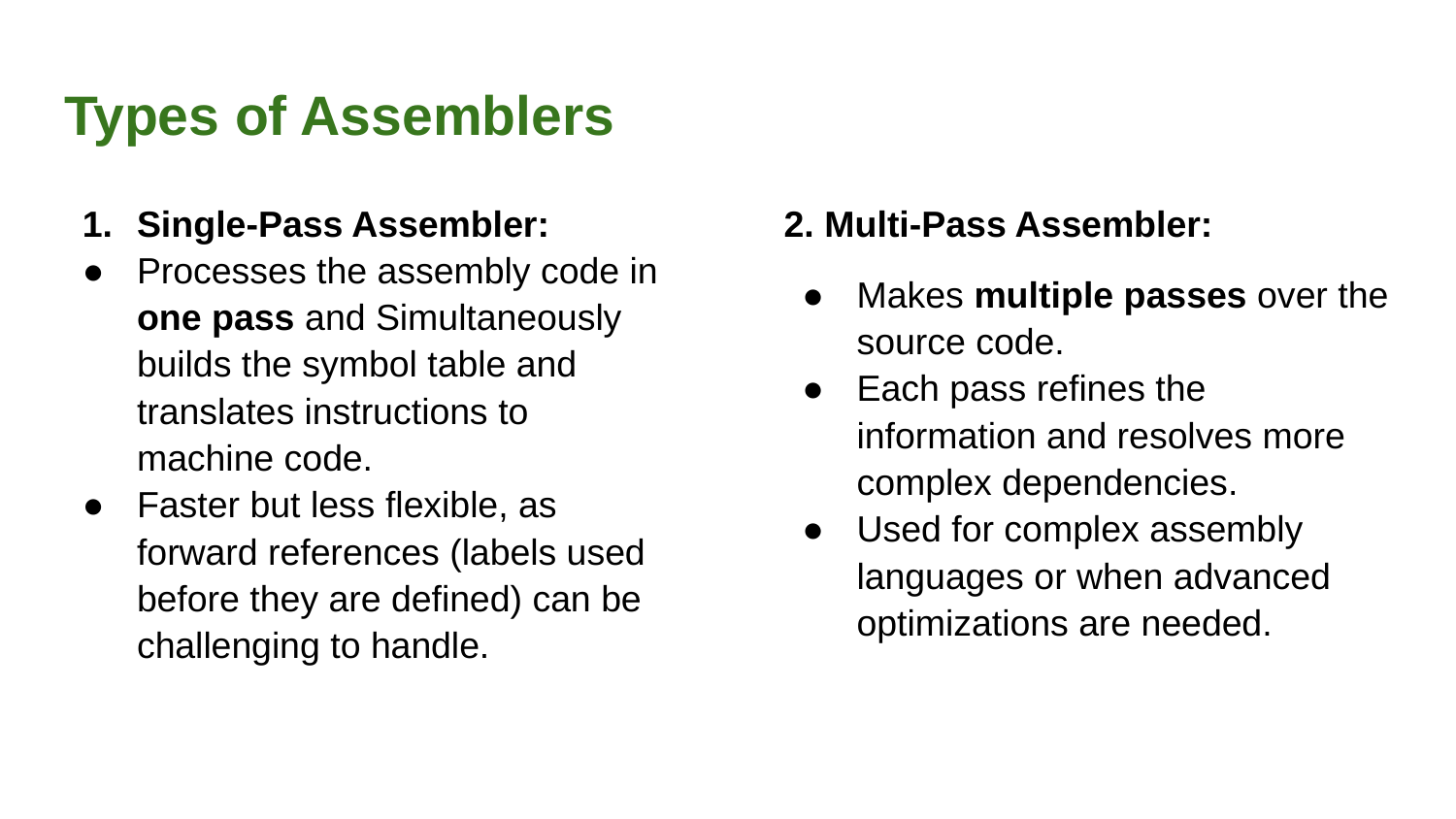

# Types of Assemblers
Single-Pass Assembler:
Processes the assembly code in one pass and Simultaneously builds the symbol table and translates instructions to machine code.
Faster but less flexible, as forward references (labels used before they are defined) can be challenging to handle.
2. Multi-Pass Assembler:
Makes multiple passes over the source code.
Each pass refines the information and resolves more complex dependencies.
Used for complex assembly languages or when advanced optimizations are needed.